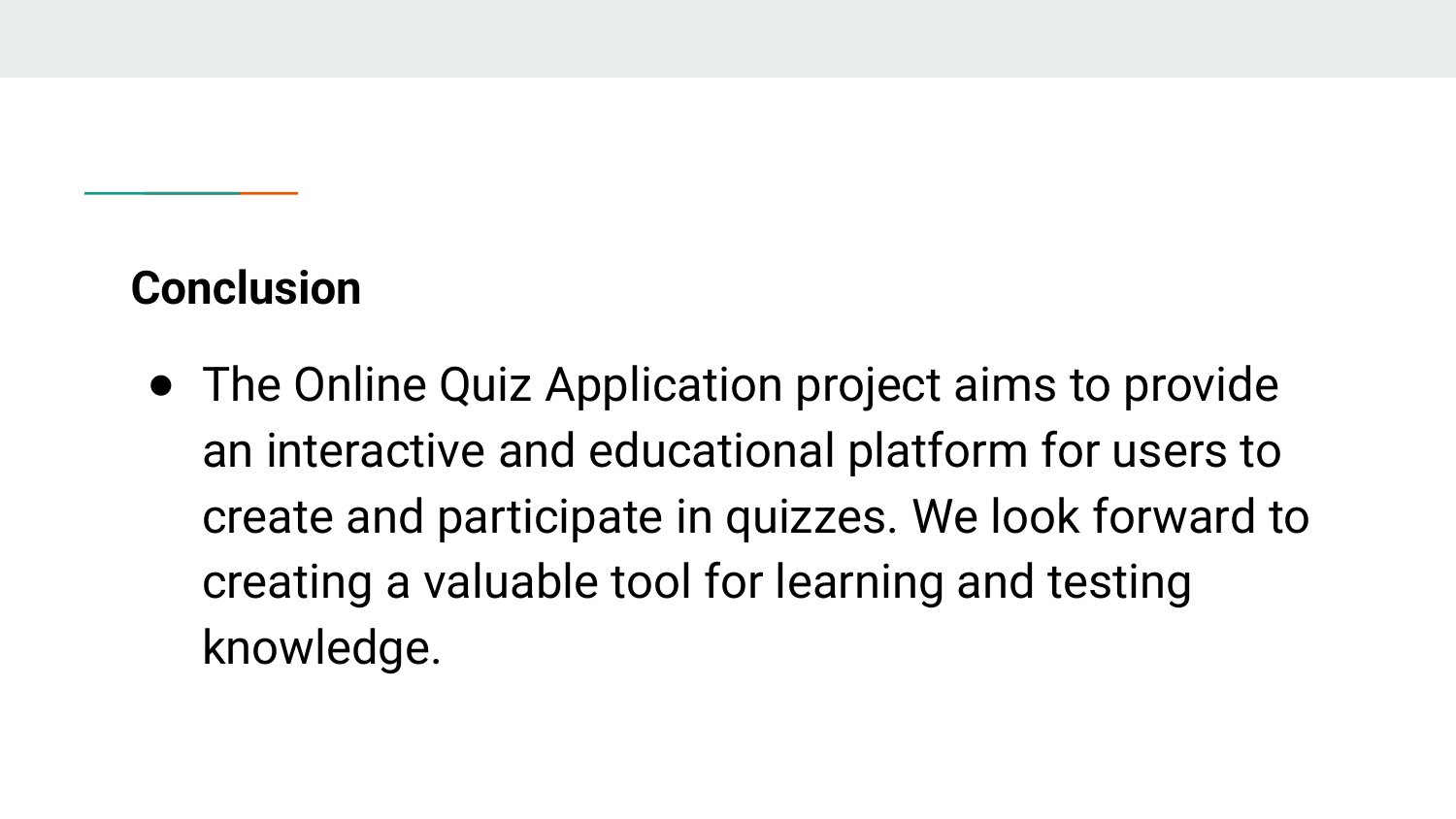

# Conclusion

The Online Quiz Application project aims to provide an interactive and educational platform for users to create and participate in quizzes. We look forward to creating a valuable tool for learning and testing knowledge.